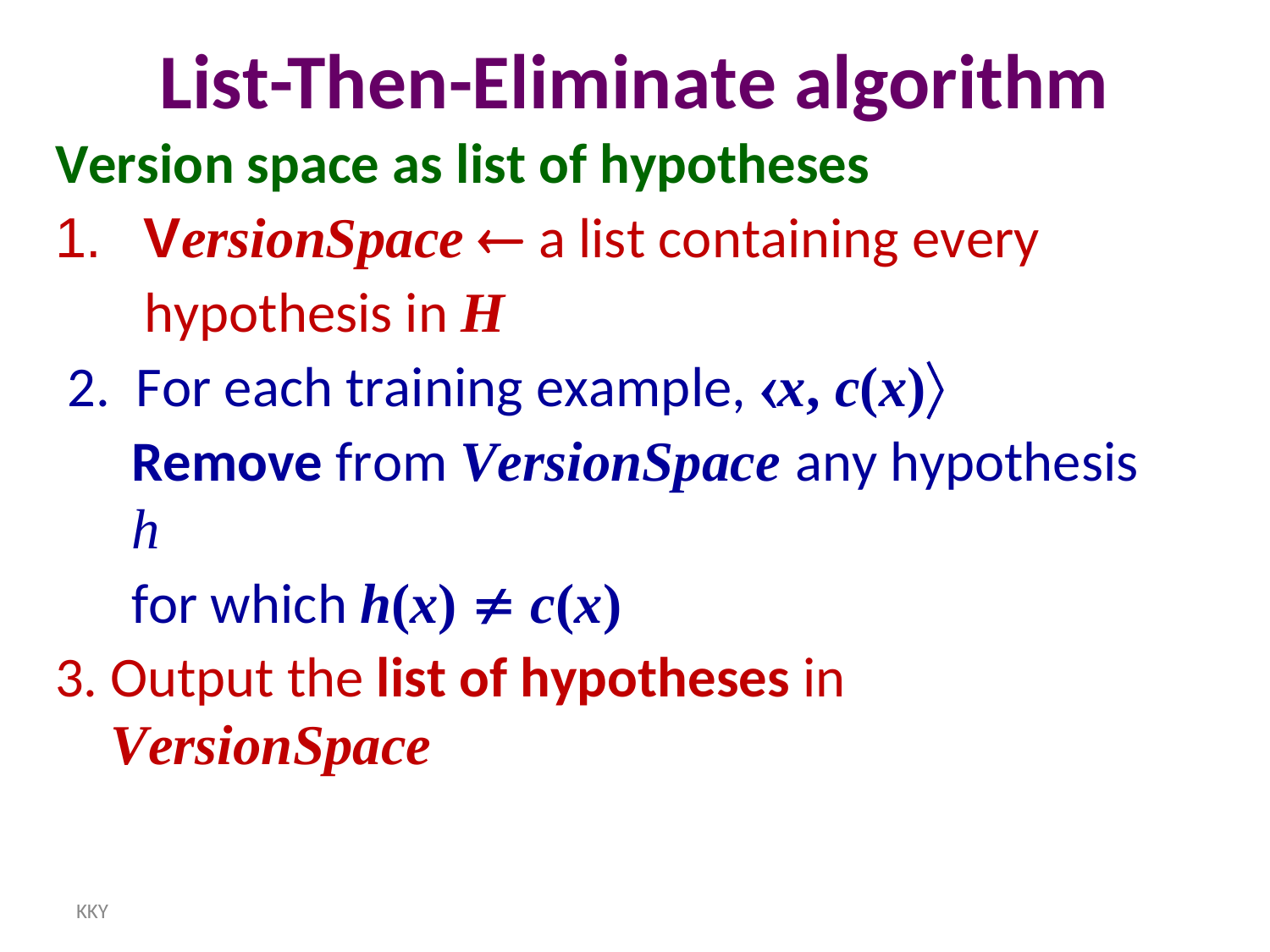

# List-Then-Eliminate algorithm
Version space as list of hypotheses
1.	VersionSpace ← a list containing every
hypothesis in H
For each training example, 〈x, c(x)〉
Remove from VersionSpace any hypothesis h
for which h(x) ≠ c(x)
Output the list of hypotheses in VersionSpace
KKY

35